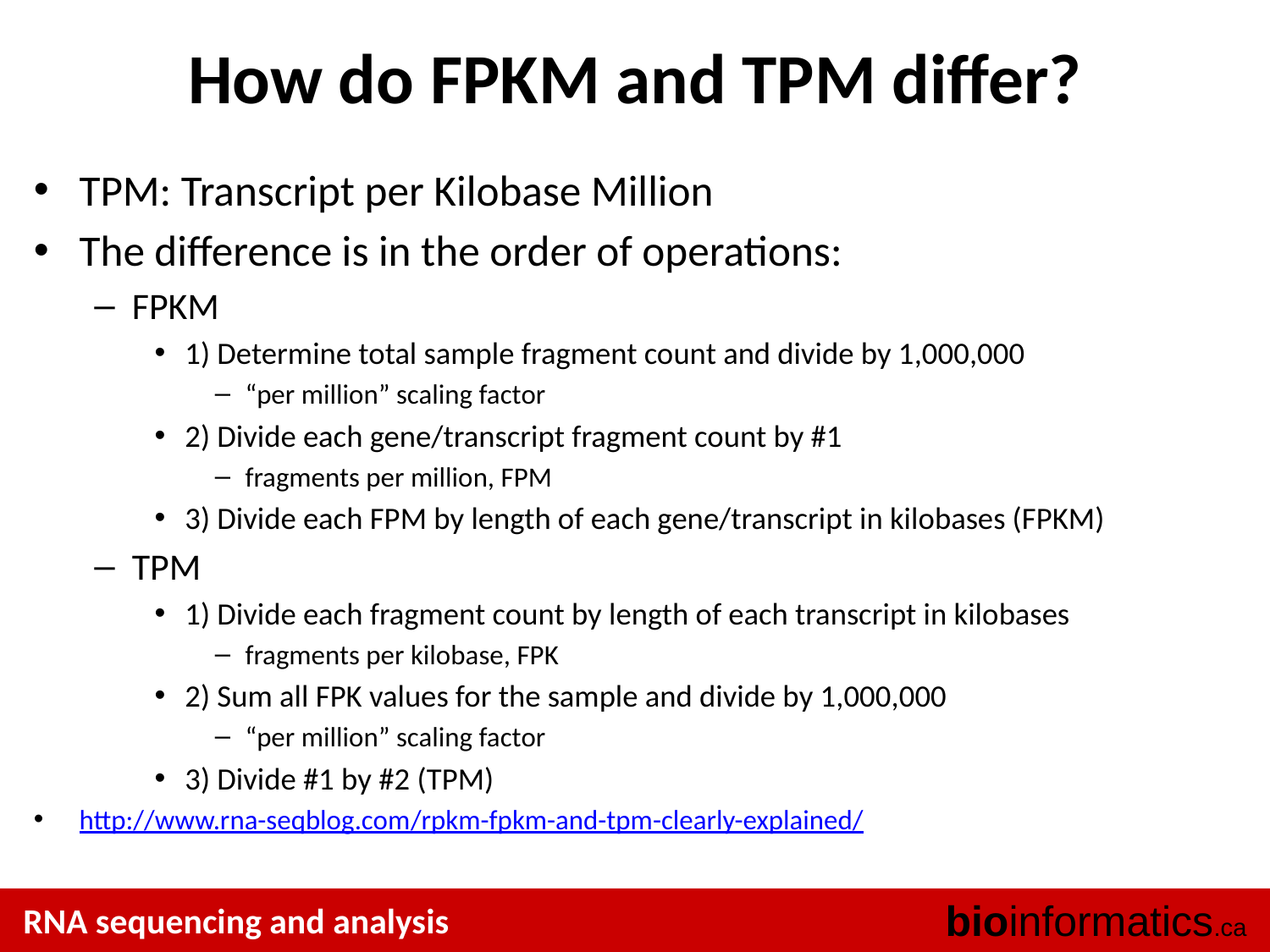

# How do FPKM and TPM differ?
TPM: Transcript per Kilobase Million
The difference is in the order of operations:
FPKM
1) Determine total sample fragment count and divide by 1,000,000
“per million” scaling factor
2) Divide each gene/transcript fragment count by #1
fragments per million, FPM
3) Divide each FPM by length of each gene/transcript in kilobases (FPKM)
TPM
1) Divide each fragment count by length of each transcript in kilobases
fragments per kilobase, FPK
2) Sum all FPK values for the sample and divide by 1,000,000
“per million” scaling factor
3) Divide #1 by #2 (TPM)
http://www.rna-seqblog.com/rpkm-fpkm-and-tpm-clearly-explained/